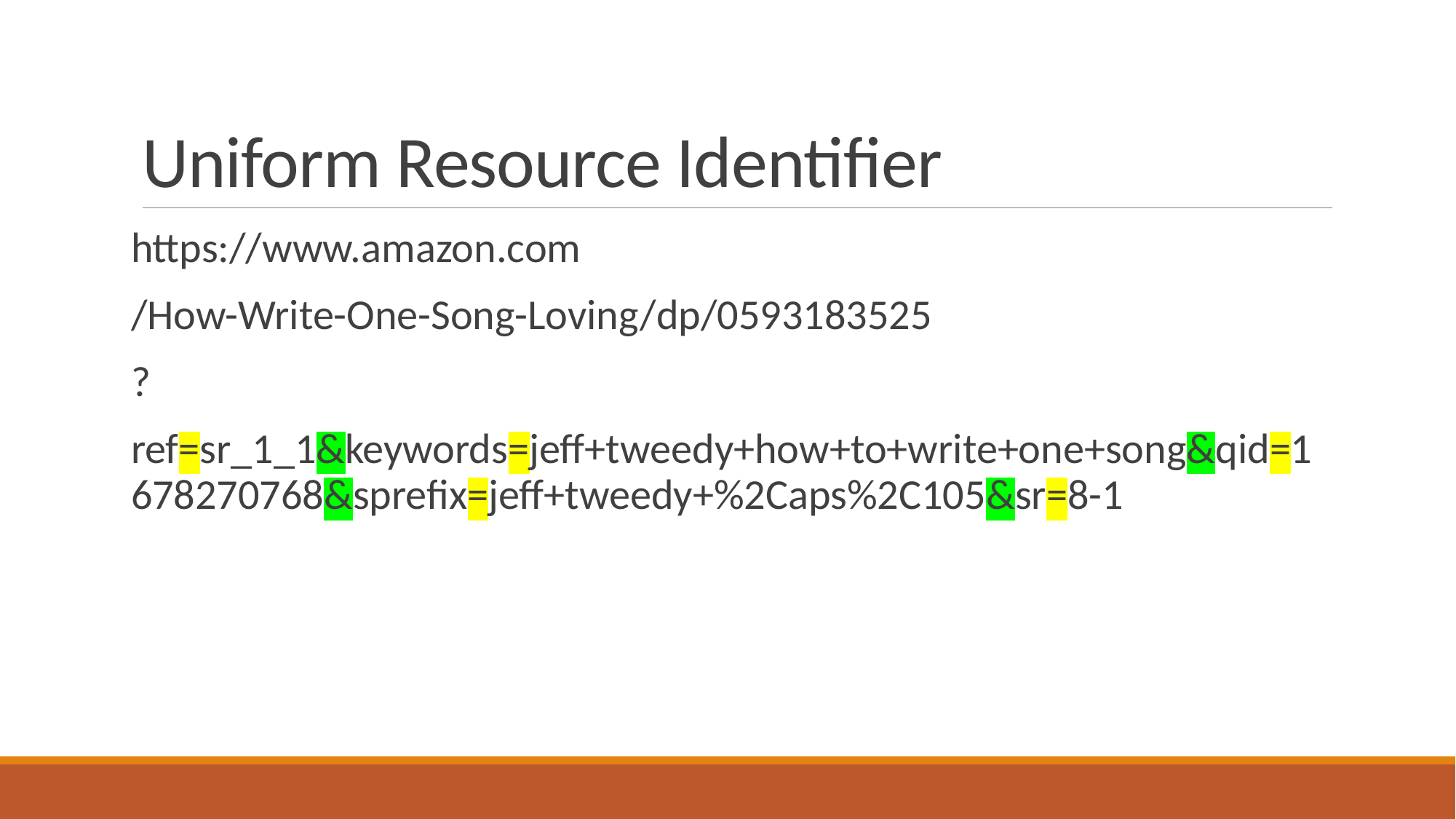

# Uniform Resource Identifier
https://www.amazon.com
/How-Write-One-Song-Loving/dp/0593183525
?
ref=sr_1_1&keywords=jeff+tweedy+how+to+write+one+song&qid=1678270768&sprefix=jeff+tweedy+%2Caps%2C105&sr=8-1